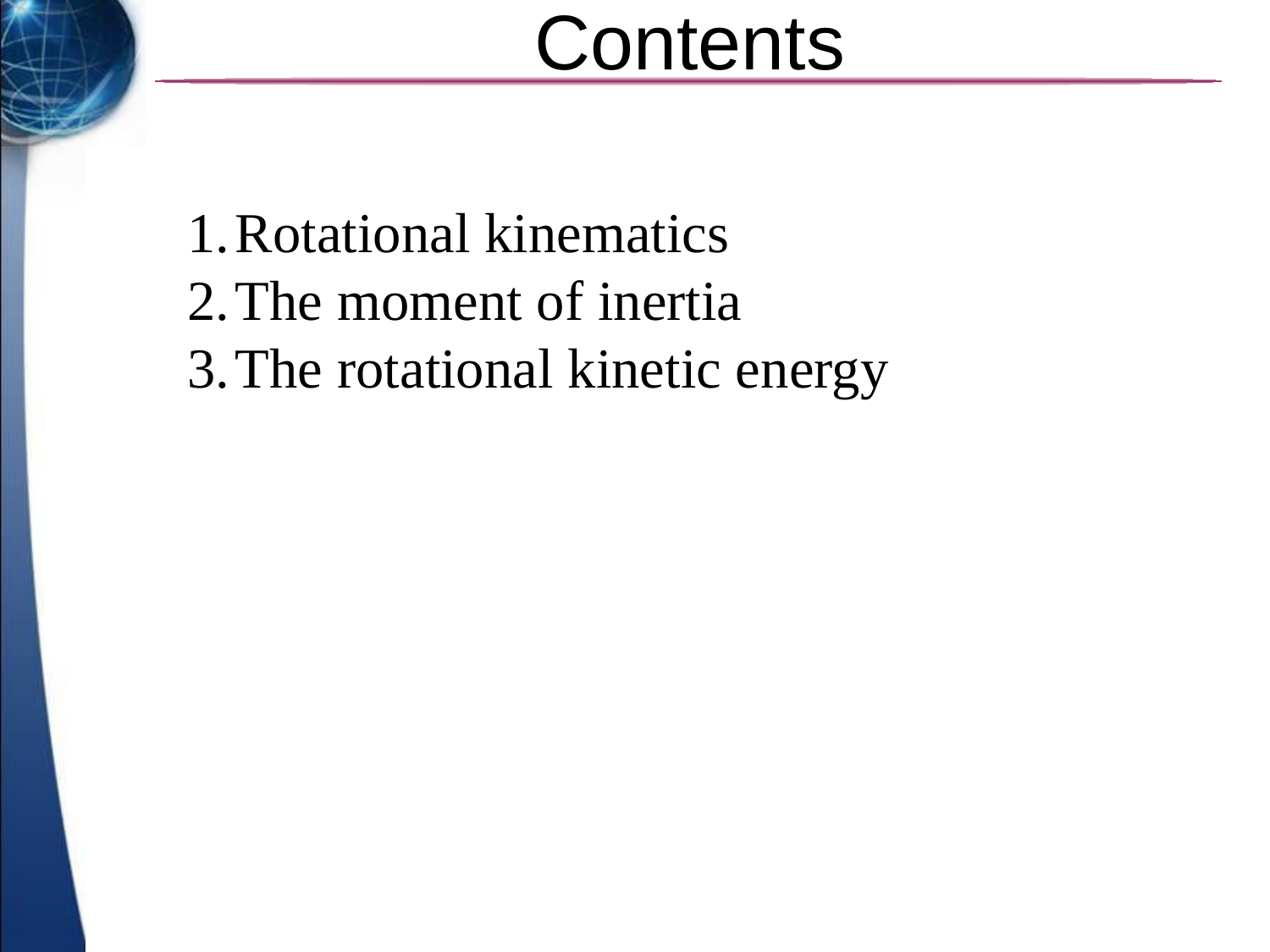

# Contents
Rotational kinematics
The moment of inertia
The rotational kinetic energy
29